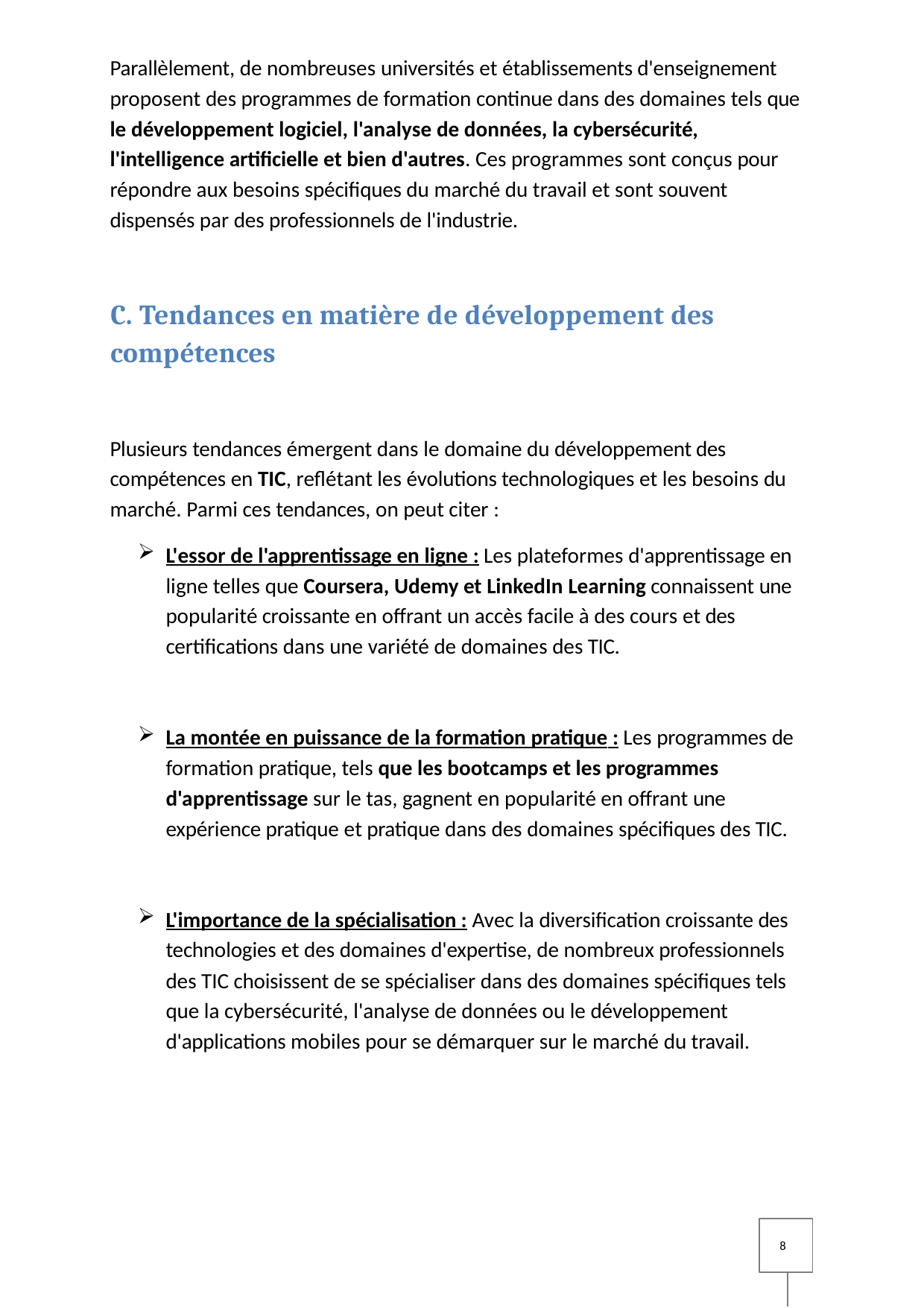

Parallèlement, de nombreuses universités et établissements d'enseignement proposent des programmes de formation continue dans des domaines tels que le développement logiciel, l'analyse de données, la cybersécurité, l'intelligence artificielle et bien d'autres. Ces programmes sont conçus pour répondre aux besoins spécifiques du marché du travail et sont souvent dispensés par des professionnels de l'industrie.

C. Tendances en matière de développement des compétences

Plusieurs tendances émergent dans le domaine du développement des compétences en TIC, reflétant les évolutions technologiques et les besoins du marché. Parmi ces tendances, on peut citer :
L'essor de l'apprentissage en ligne : Les plateformes d'apprentissage en ligne telles que Coursera, Udemy et LinkedIn Learning connaissent une popularité croissante en offrant un accès facile à des cours et des certifications dans une variété de domaines des TIC.

La montée en puissance de la formation pratique : Les programmes de formation pratique, tels que les bootcamps et les programmes d'apprentissage sur le tas, gagnent en popularité en offrant une expérience pratique et pratique dans des domaines spécifiques des TIC.

L'importance de la spécialisation : Avec la diversification croissante des technologies et des domaines d'expertise, de nombreux professionnels des TIC choisissent de se spécialiser dans des domaines spécifiques tels que la cybersécurité, l'analyse de données ou le développement d'applications mobiles pour se démarquer sur le marché du travail.
8